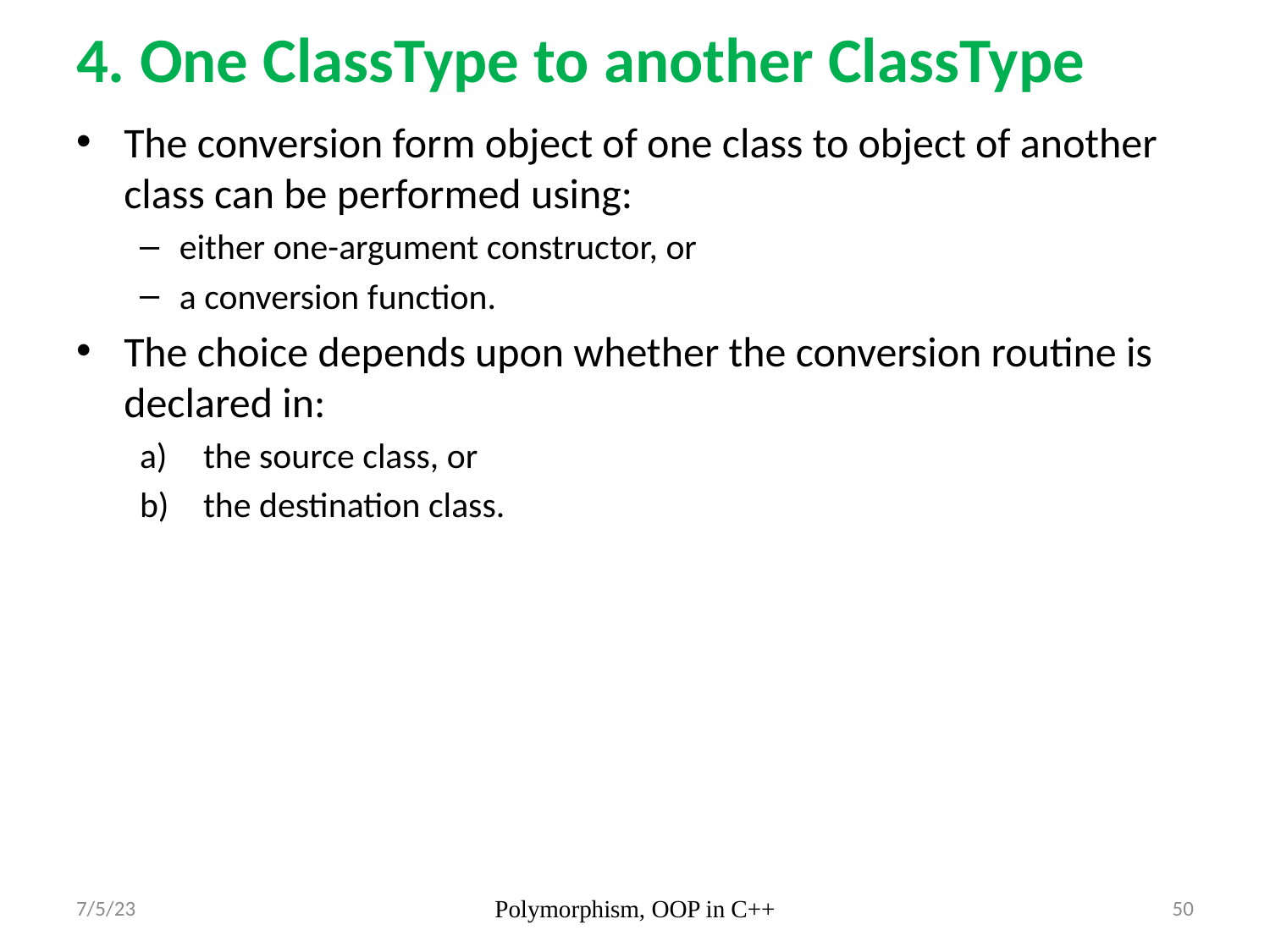

# 4. One ClassType to another ClassType
The conversion form object of one class to object of another class can be performed using:
either one-argument constructor, or
a conversion function.
The choice depends upon whether the conversion routine is declared in:
the source class, or
the destination class.

7/5/23
Polymorphism, OOP in C++
50